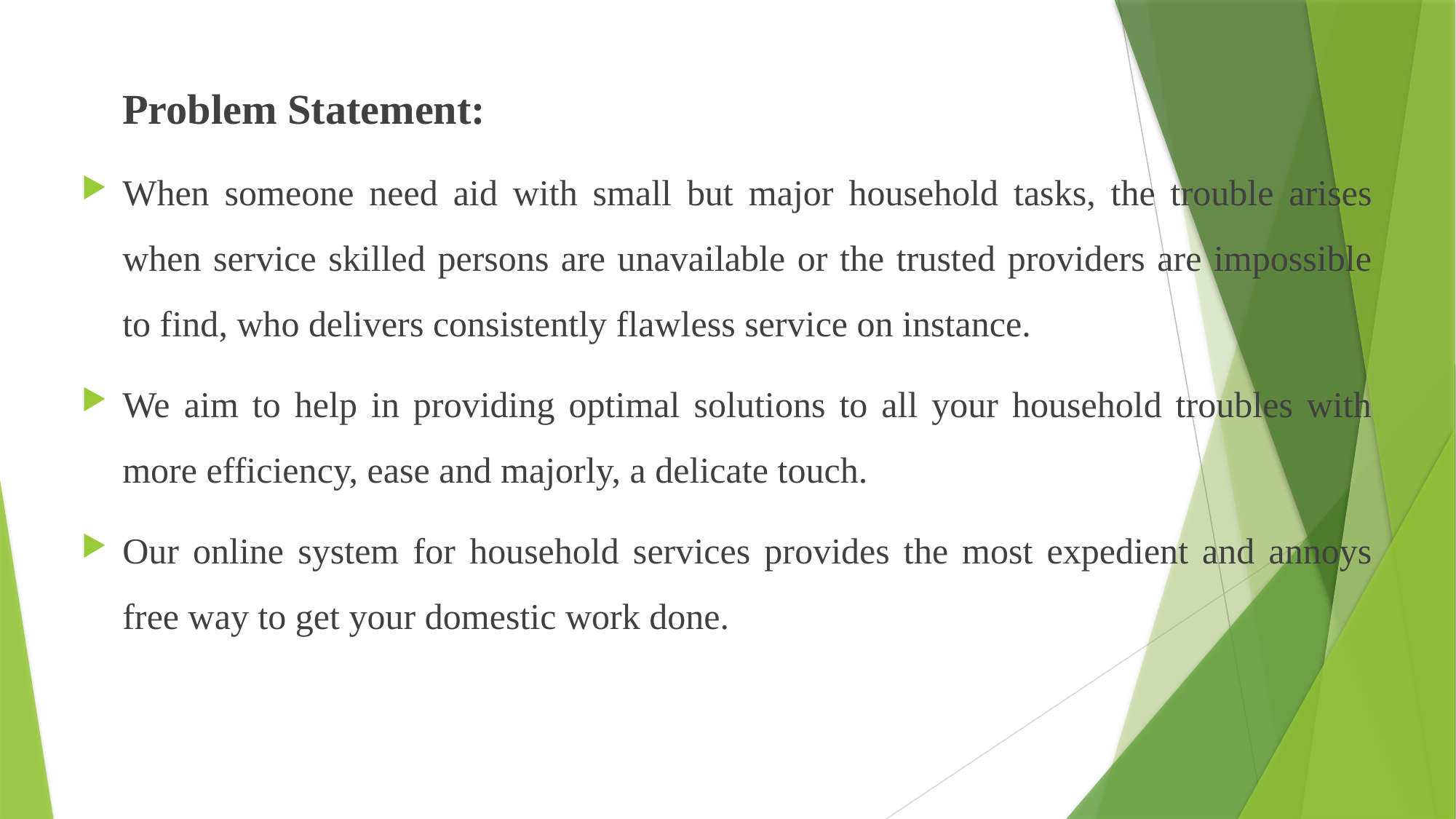

Problem Statement:
When someone need aid with small but major household tasks, the trouble arises when service skilled persons are unavailable or the trusted providers are impossible to find, who delivers consistently flawless service on instance.
We aim to help in providing optimal solutions to all your household troubles with more efficiency, ease and majorly, a delicate touch.
Our online system for household services provides the most expedient and annoys free way to get your domestic work done.